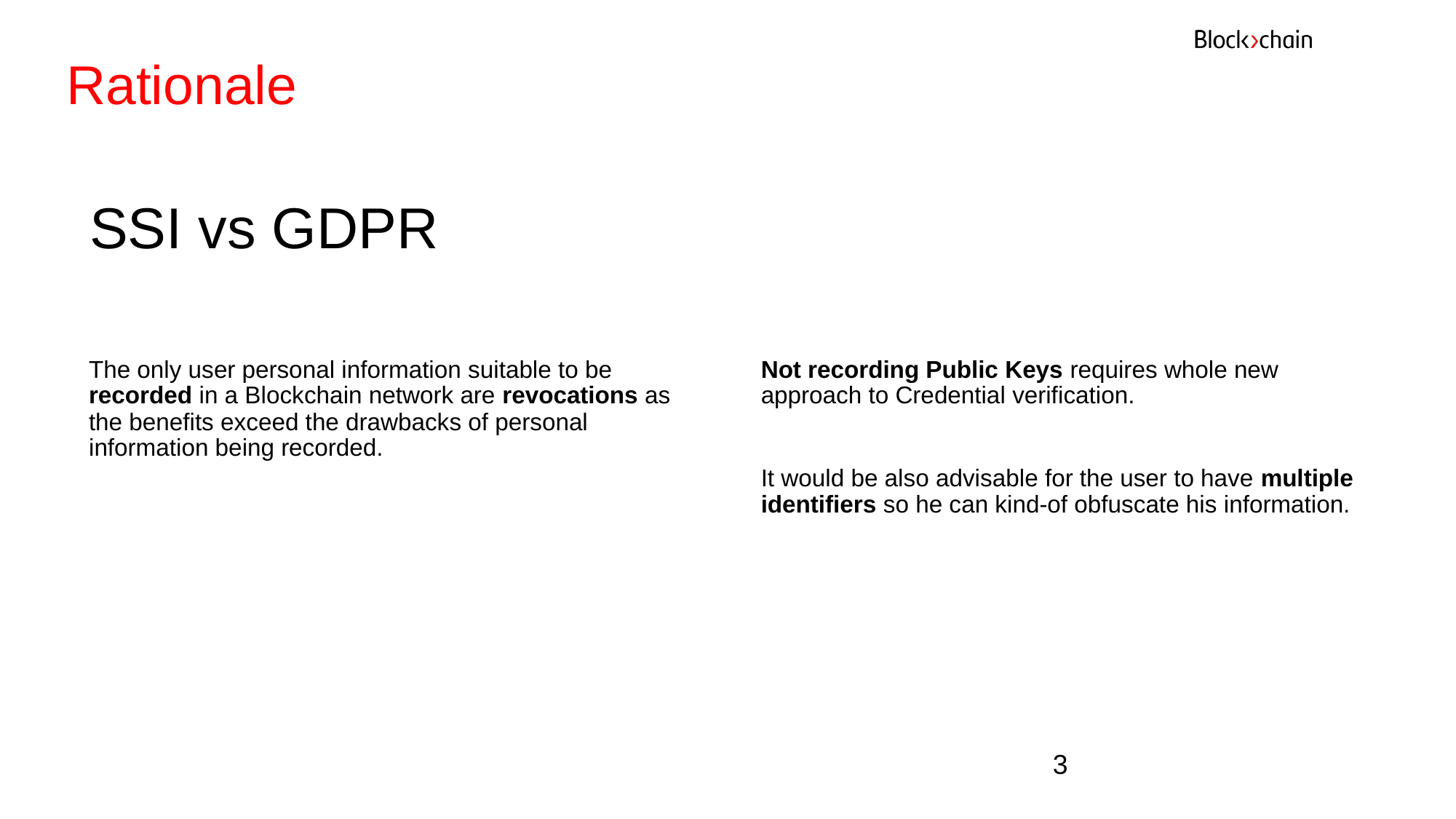

Rationale
SSI vs GDPR
Not recording Public Keys requires whole new approach to Credential verification.

It would be also advisable for the user to have multiple identifiers so he can kind-of obfuscate his information.

The only user personal information suitable to be recorded in a Blockchain network are revocations as the benefits exceed the drawbacks of personal information being recorded.
3